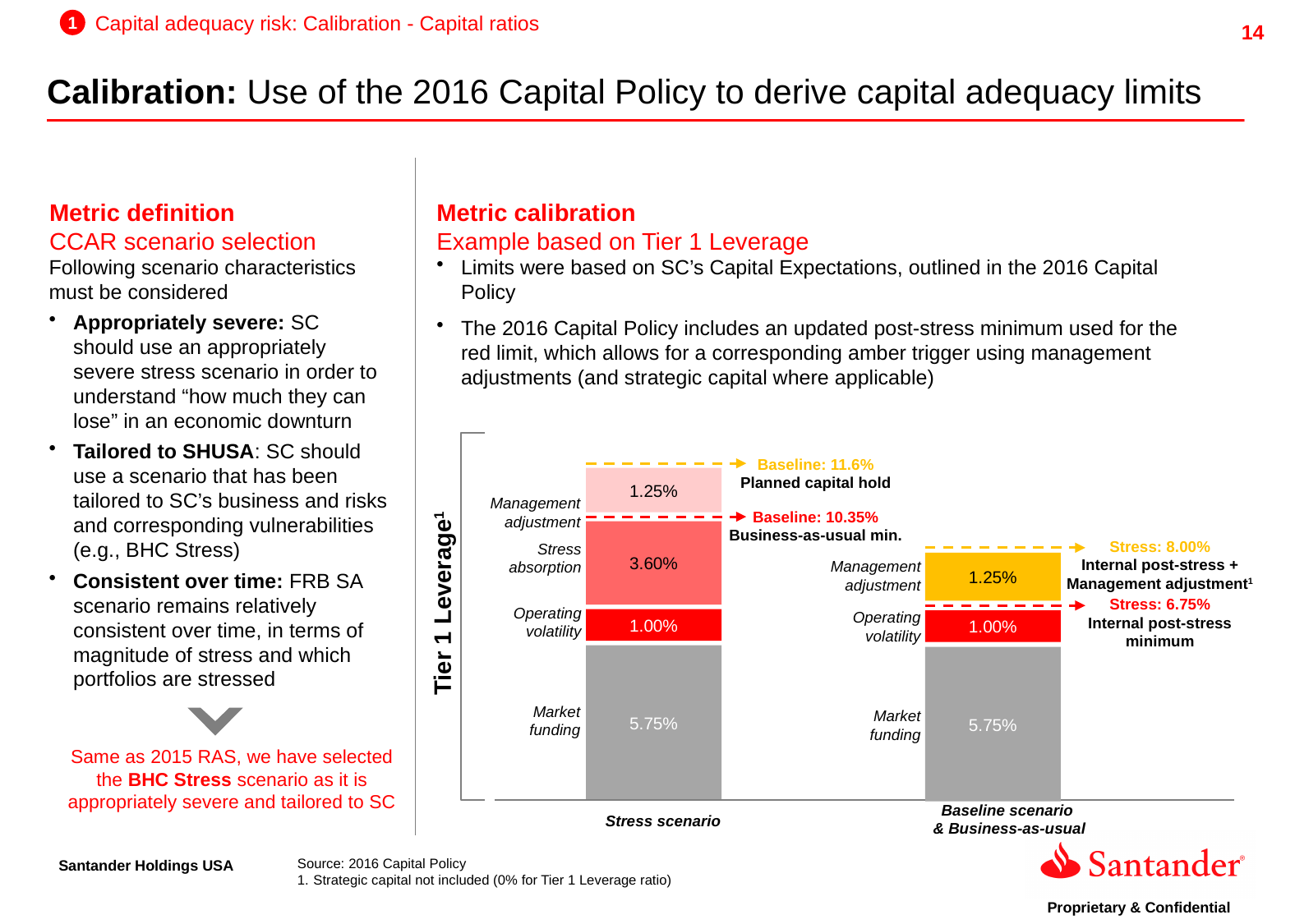

1
Capital adequacy risk: Calibration - Capital ratios
Calibration: Use of the 2016 Capital Policy to derive capital adequacy limits
Metric definition
CCAR scenario selection
Metric calibration
Example based on Tier 1 Leverage
Following scenario characteristics must be considered
Appropriately severe: SC should use an appropriately severe stress scenario in order to understand “how much they can lose” in an economic downturn
Tailored to SHUSA: SC should use a scenario that has been tailored to SC’s business and risks and corresponding vulnerabilities (e.g., BHC Stress)
Consistent over time: FRB SA scenario remains relatively consistent over time, in terms of magnitude of stress and which portfolios are stressed
Limits were based on SC’s Capital Expectations, outlined in the 2016 Capital Policy
The 2016 Capital Policy includes an updated post-stress minimum used for the red limit, which allows for a corresponding amber trigger using management adjustments (and strategic capital where applicable)

Baseline: 11.6%
Planned capital hold
1.25%
Management adjustment
Baseline: 10.35%
Business-as-usual min.
3.60%
Stress: 8.00%
Internal post-stress + Management adjustment1
Stress absorption
1.25%
Management adjustment
Tier 1 Leverage1
Stress: 6.75%
Internal post-stress minimum
Operating volatility
Operating volatility
1.00%
1.00%
5.75%
5.75%

Market funding
Market funding
Same as 2015 RAS, we have selected the BHC Stress scenario as it is appropriately severe and tailored to SC
Stress scenario
Baseline scenario
& Business-as-usual
Source: 2016 Capital Policy
Strategic capital not included (0% for Tier 1 Leverage ratio)